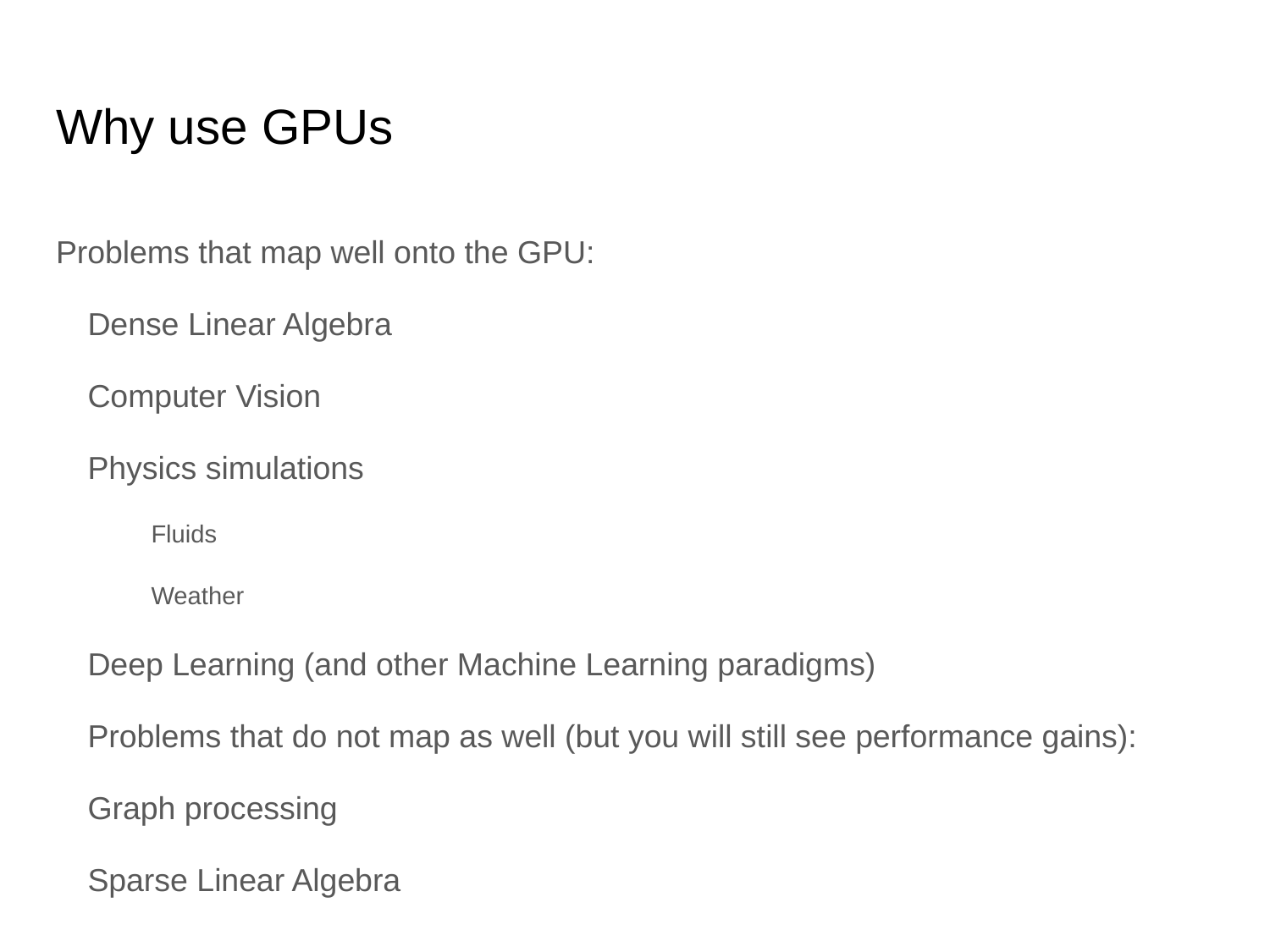

# Why use GPUs
Problems that map well onto the GPU:
Dense Linear Algebra
Computer Vision
Physics simulations
Fluids
Weather
Deep Learning (and other Machine Learning paradigms)
Problems that do not map as well (but you will still see performance gains):
Graph processing
Sparse Linear Algebra